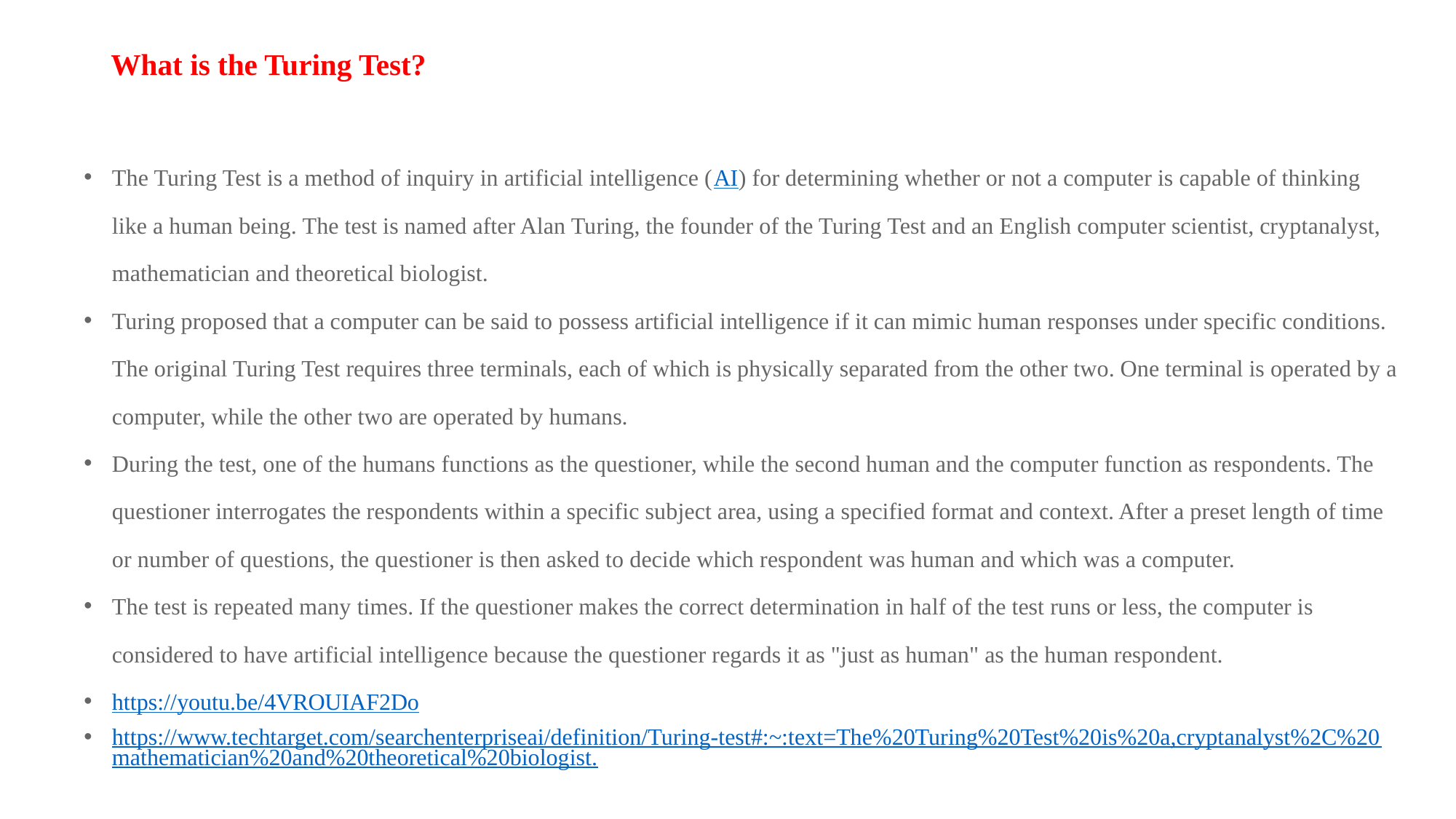

# What is the Turing Test?
The Turing Test is a method of inquiry in artificial intelligence (AI) for determining whether or not a computer is capable of thinking like a human being. The test is named after Alan Turing, the founder of the Turing Test and an English computer scientist, cryptanalyst, mathematician and theoretical biologist.
Turing proposed that a computer can be said to possess artificial intelligence if it can mimic human responses under specific conditions. The original Turing Test requires three terminals, each of which is physically separated from the other two. One terminal is operated by a computer, while the other two are operated by humans.
During the test, one of the humans functions as the questioner, while the second human and the computer function as respondents. The questioner interrogates the respondents within a specific subject area, using a specified format and context. After a preset length of time or number of questions, the questioner is then asked to decide which respondent was human and which was a computer.
The test is repeated many times. If the questioner makes the correct determination in half of the test runs or less, the computer is considered to have artificial intelligence because the questioner regards it as "just as human" as the human respondent.
https://youtu.be/4VROUIAF2Do
https://www.techtarget.com/searchenterpriseai/definition/Turing-test#:~:text=The%20Turing%20Test%20is%20a,cryptanalyst%2C%20mathematician%20and%20theoretical%20biologist.